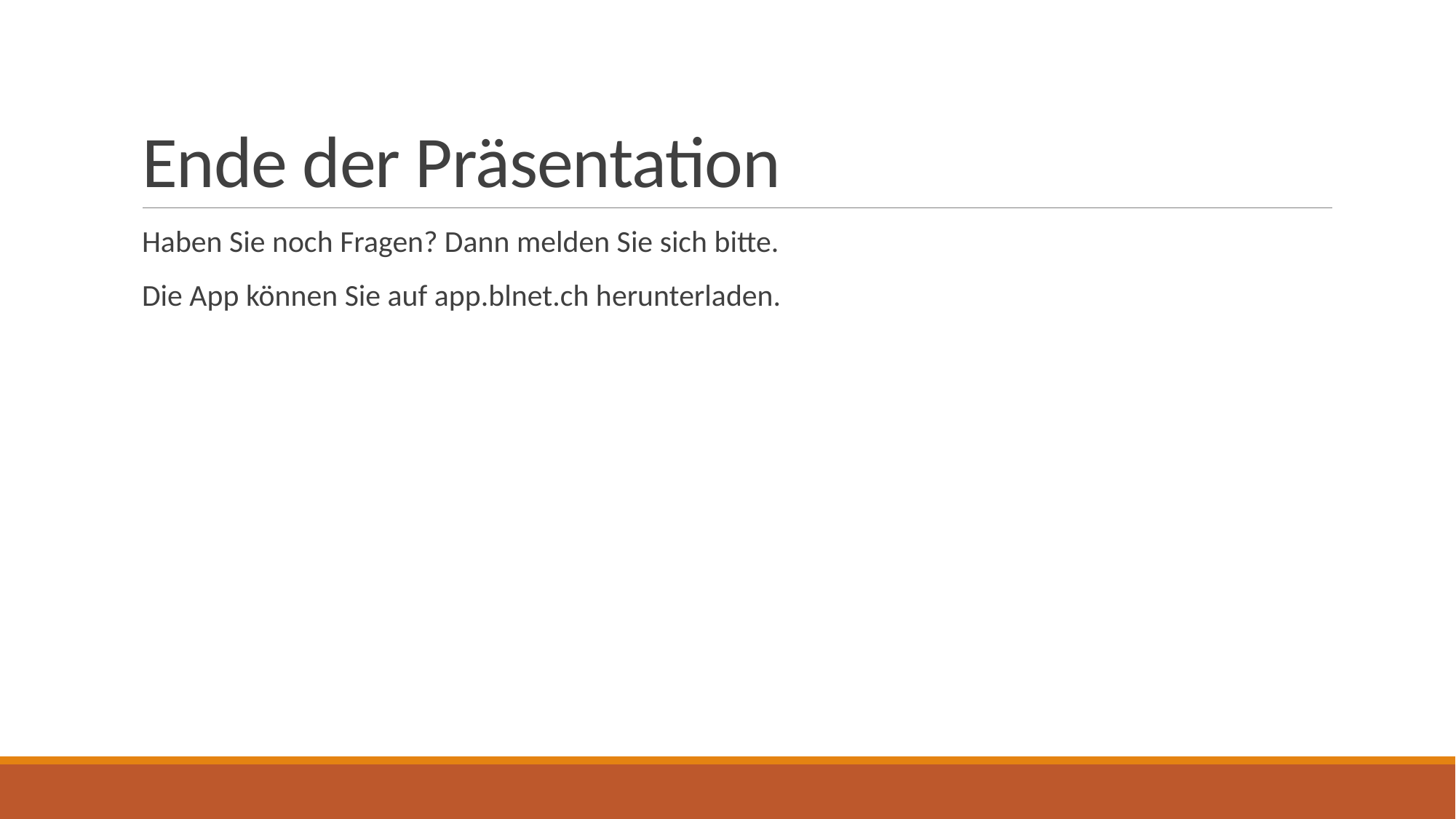

# Ende der Präsentation
Haben Sie noch Fragen? Dann melden Sie sich bitte.
Die App können Sie auf app.blnet.ch herunterladen.